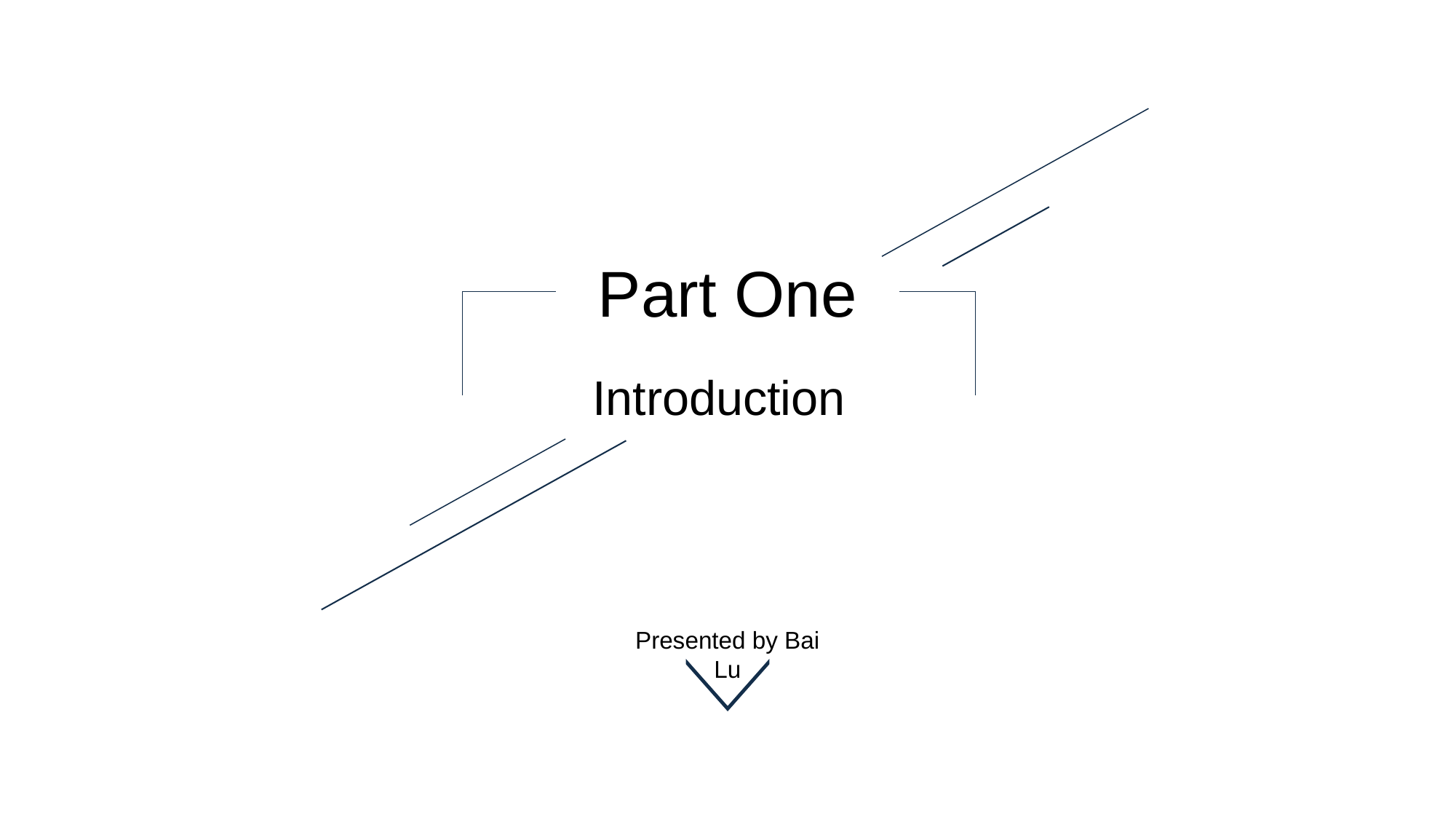

Part One
Introduction
Presented by Bai Lu